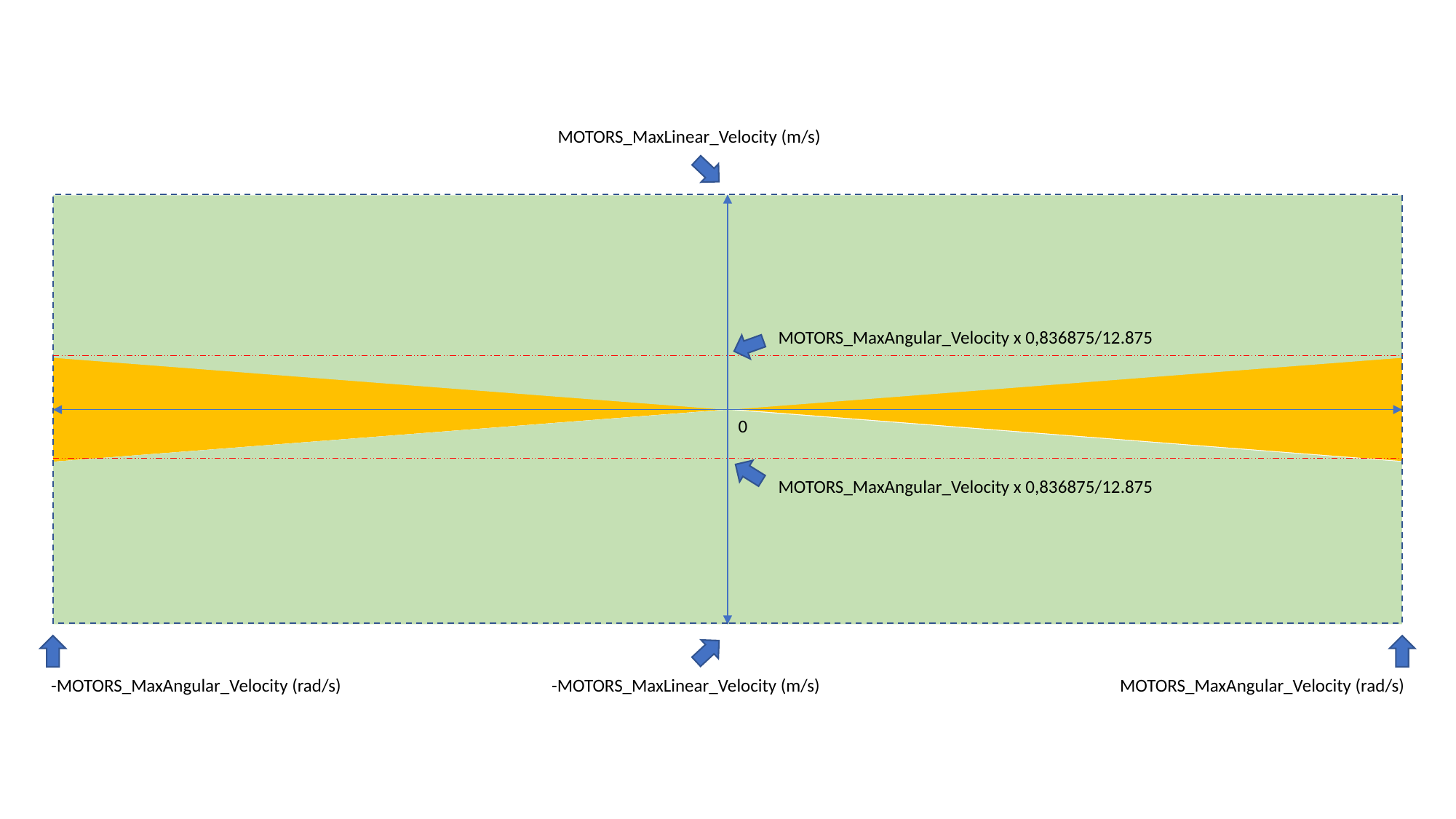

MOTORS_MaxLinear_Velocity (m/s)

MOTORS_MaxAngular_Velocity x 0,836875/12.875

0

MOTORS_MaxAngular_Velocity x 0,836875/12.875

-MOTORS_MaxLinear_Velocity (m/s)
-MOTORS_MaxAngular_Velocity (rad/s)
MOTORS_MaxAngular_Velocity (rad/s)